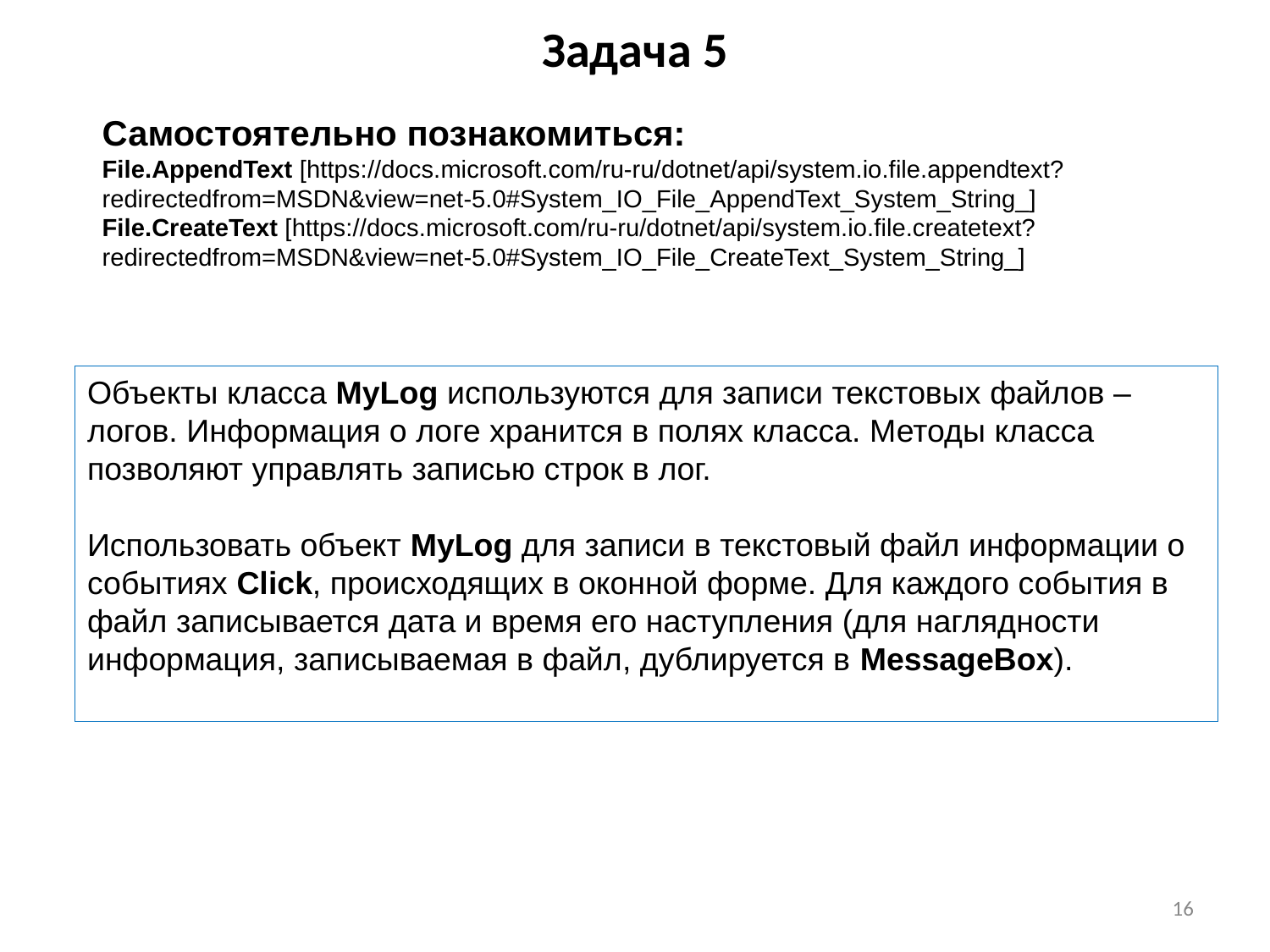

# Задача 5
Самостоятельно познакомиться:
File.AppendText [https://docs.microsoft.com/ru-ru/dotnet/api/system.io.file.appendtext?redirectedfrom=MSDN&view=net-5.0#System_IO_File_AppendText_System_String_]
File.CreateText [https://docs.microsoft.com/ru-ru/dotnet/api/system.io.file.createtext?redirectedfrom=MSDN&view=net-5.0#System_IO_File_CreateText_System_String_]
Объекты класса MyLog используются для записи текстовых файлов – логов. Информация о логе хранится в полях класса. Методы класса позволяют управлять записью строк в лог.

Использовать объект MyLog для записи в текстовый файл информации о событиях Click, происходящих в оконной форме. Для каждого события в файл записывается дата и время его наступления (для наглядности информация, записываемая в файл, дублируется в MessageBox).

16